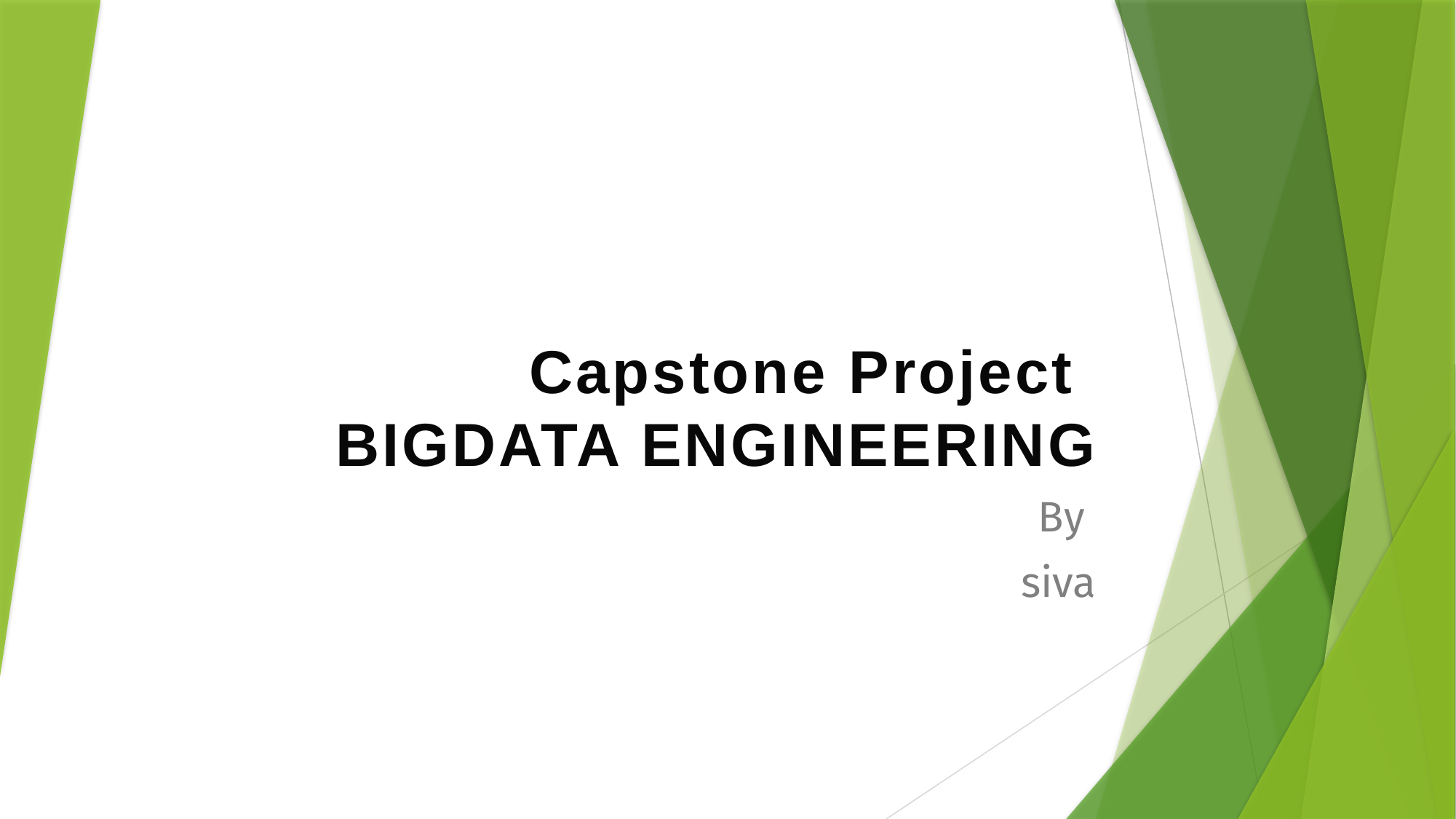

# Capstone Project BIGDATA ENGINEERING
By
siva